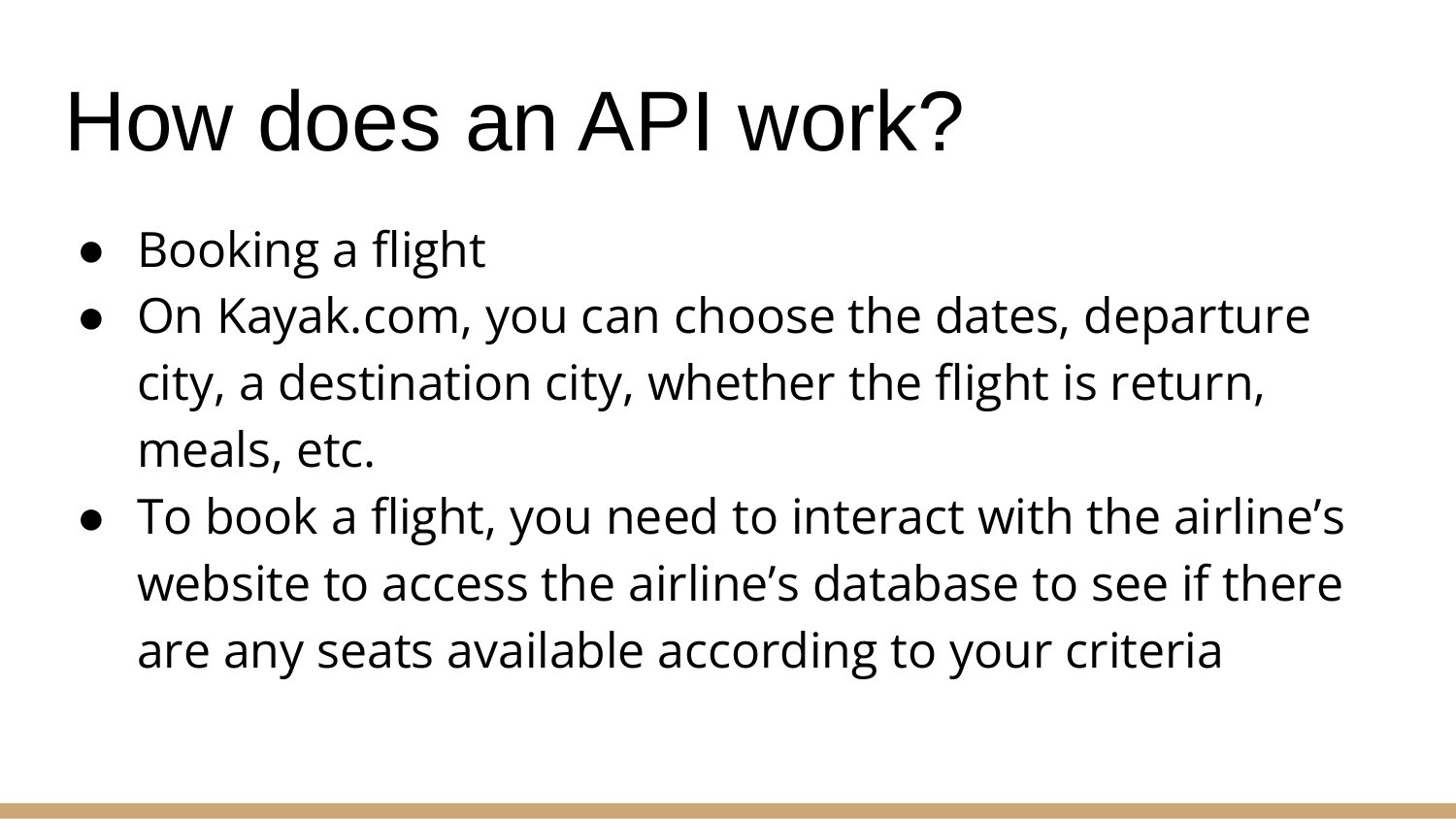

# How does an API work?
Booking a flight
On Kayak.com, you can choose the dates, departure city, a destination city, whether the flight is return, meals, etc.
To book a flight, you need to interact with the airline’s website to access the airline’s database to see if there are any seats available according to your criteria